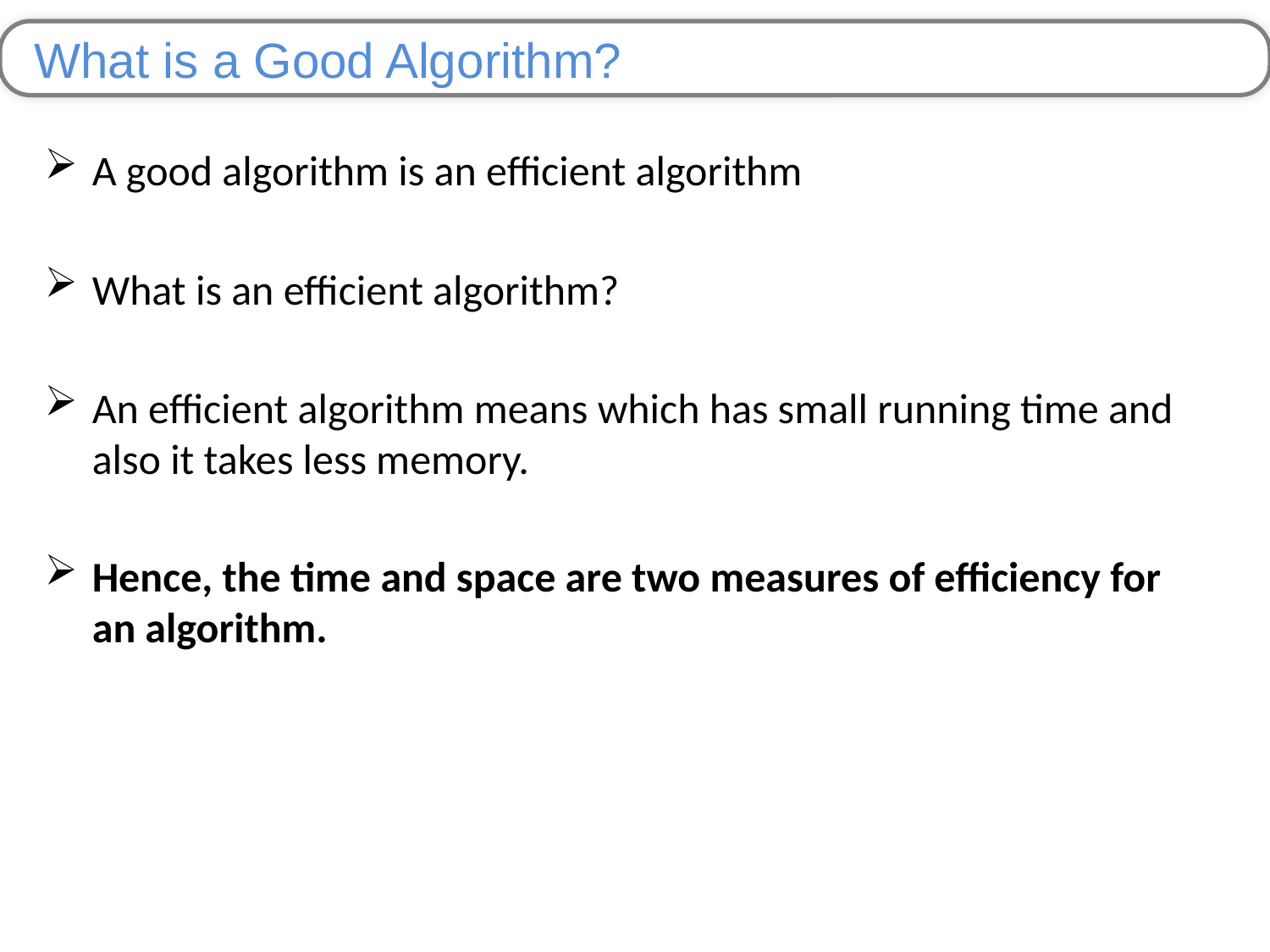

What is a Good Algorithm?
A good algorithm is an efficient algorithm

What is an efficient algorithm?

An efficient algorithm means which has small running time and also it takes less memory.

Hence, the time and space are two measures of efficiency for an algorithm.